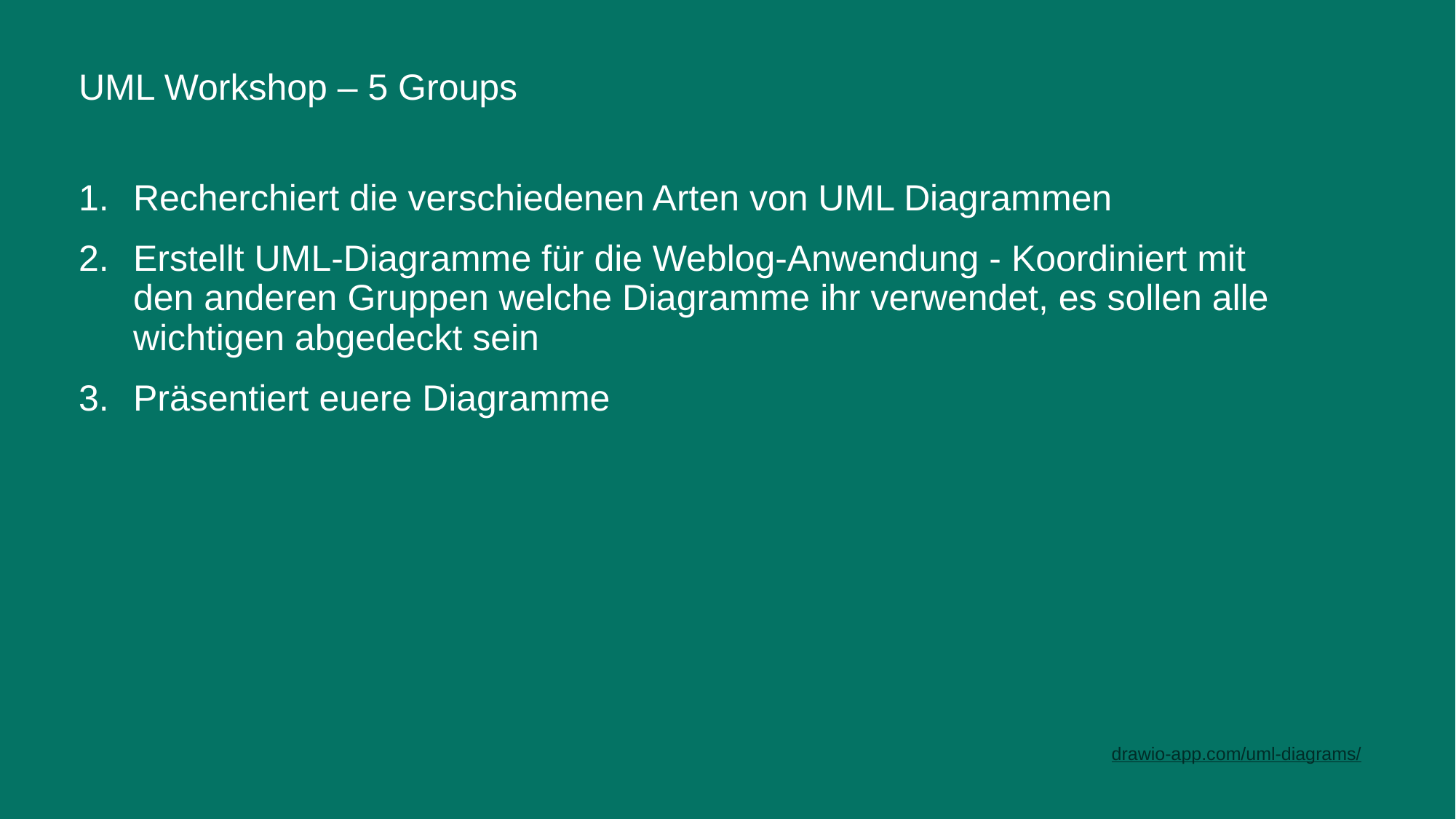

# UML Workshop – 5 Groups
Recherchiert die verschiedenen Arten von UML Diagrammen
Erstellt UML-Diagramme für die Weblog-Anwendung - Koordiniert mit den anderen Gruppen welche Diagramme ihr verwendet, es sollen alle wichtigen abgedeckt sein
Präsentiert euere Diagramme

drawio-app.com/uml-diagrams/